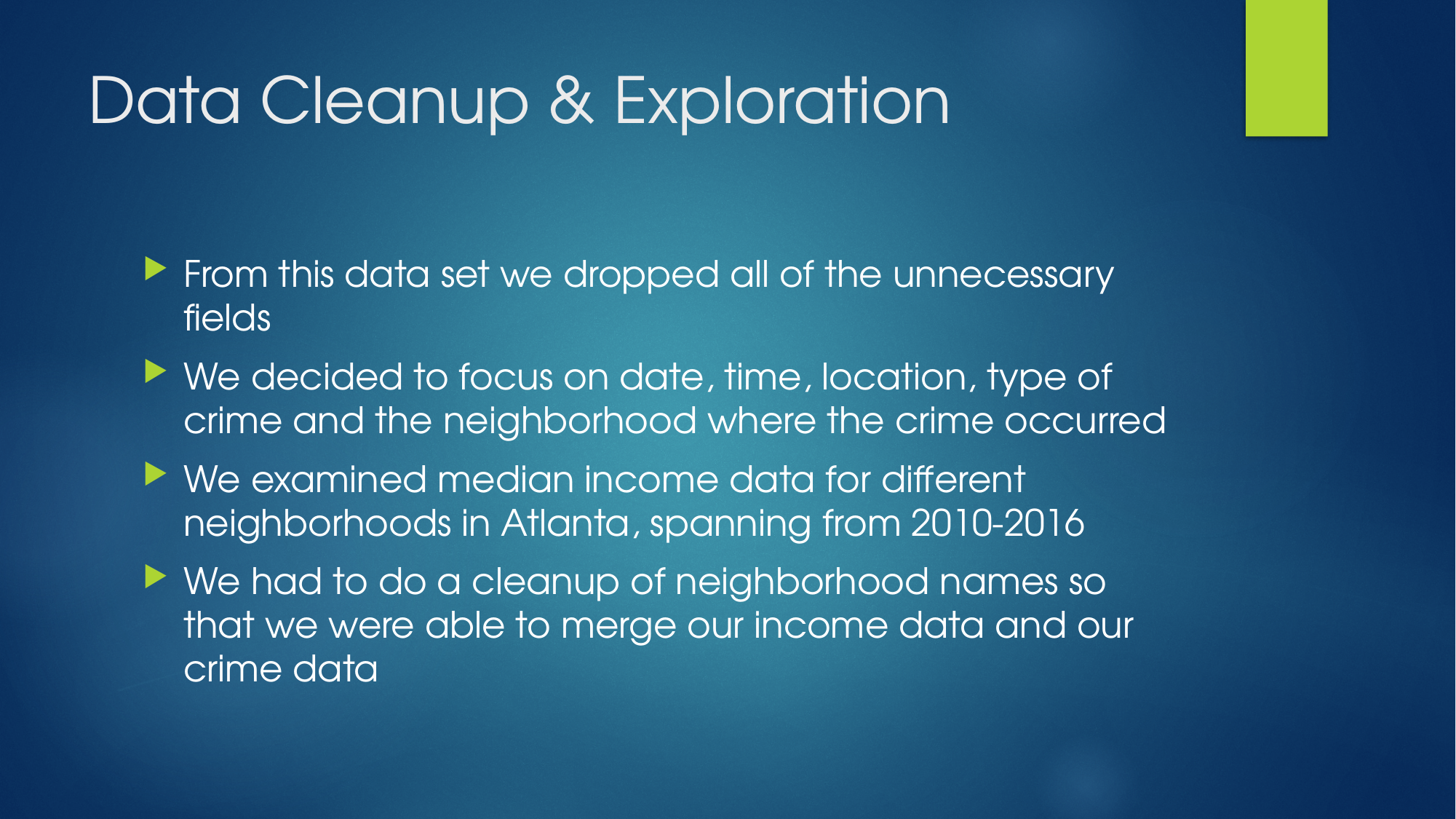

# Data Cleanup & Exploration
From this data set we dropped all of the unnecessary fields
We decided to focus on date, time, location, type of crime and the neighborhood where the crime occurred
We examined median income data for different neighborhoods in Atlanta, spanning from 2010-2016
We had to do a cleanup of neighborhood names so that we were able to merge our income data and our crime data